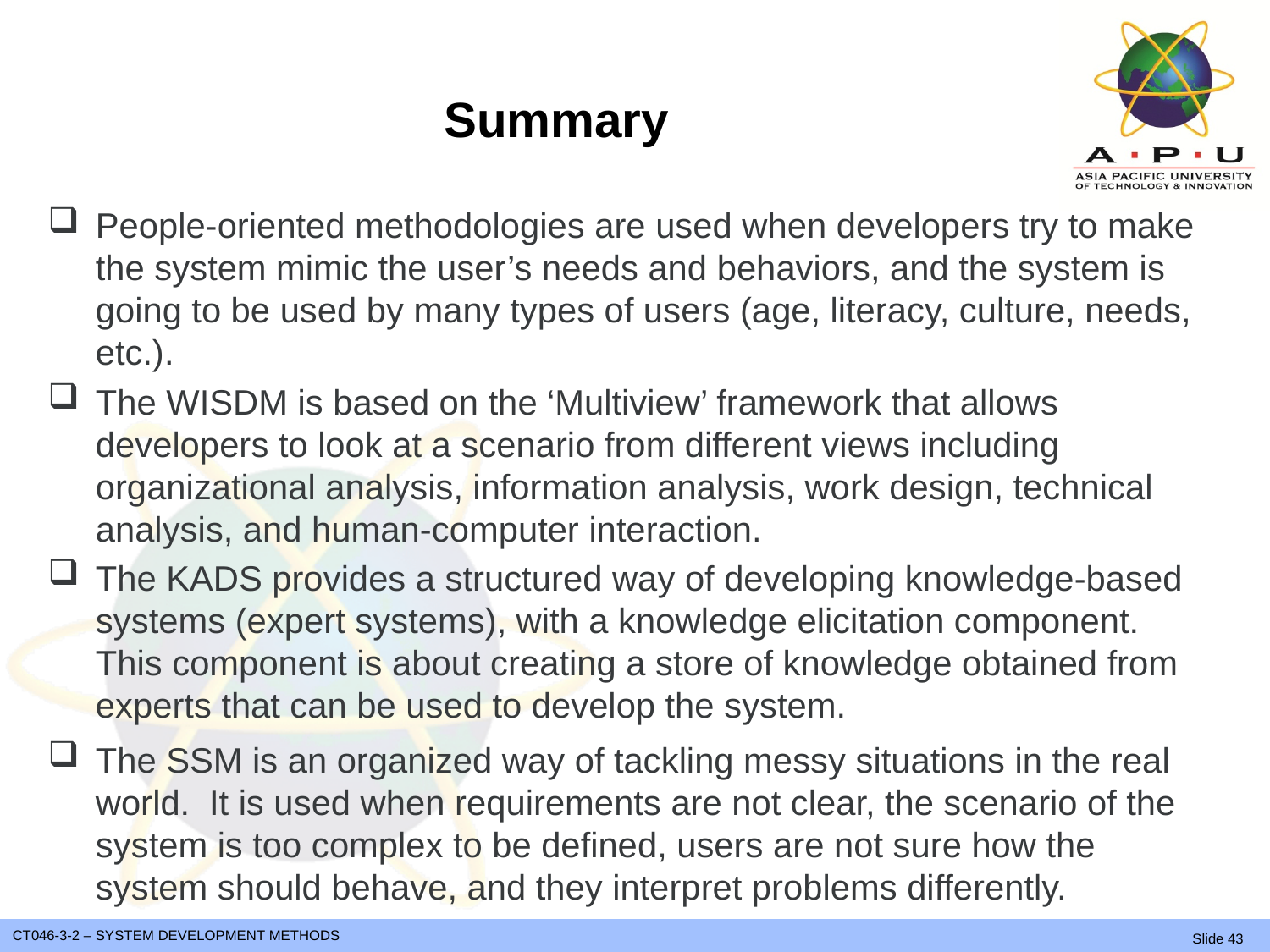

# Summary
People-oriented methodologies are used when developers try to make the system mimic the user’s needs and behaviors, and the system is going to be used by many types of users (age, literacy, culture, needs, etc.).
The WISDM is based on the ‘Multiview’ framework that allows developers to look at a scenario from different views including organizational analysis, information analysis, work design, technical analysis, and human-computer interaction.
The KADS provides a structured way of developing knowledge-based systems (expert systems), with a knowledge elicitation component. This component is about creating a store of knowledge obtained from experts that can be used to develop the system.
The SSM is an organized way of tackling messy situations in the real world.  It is used when requirements are not clear, the scenario of the system is too complex to be defined, users are not sure how the system should behave, and they interpret problems differently.